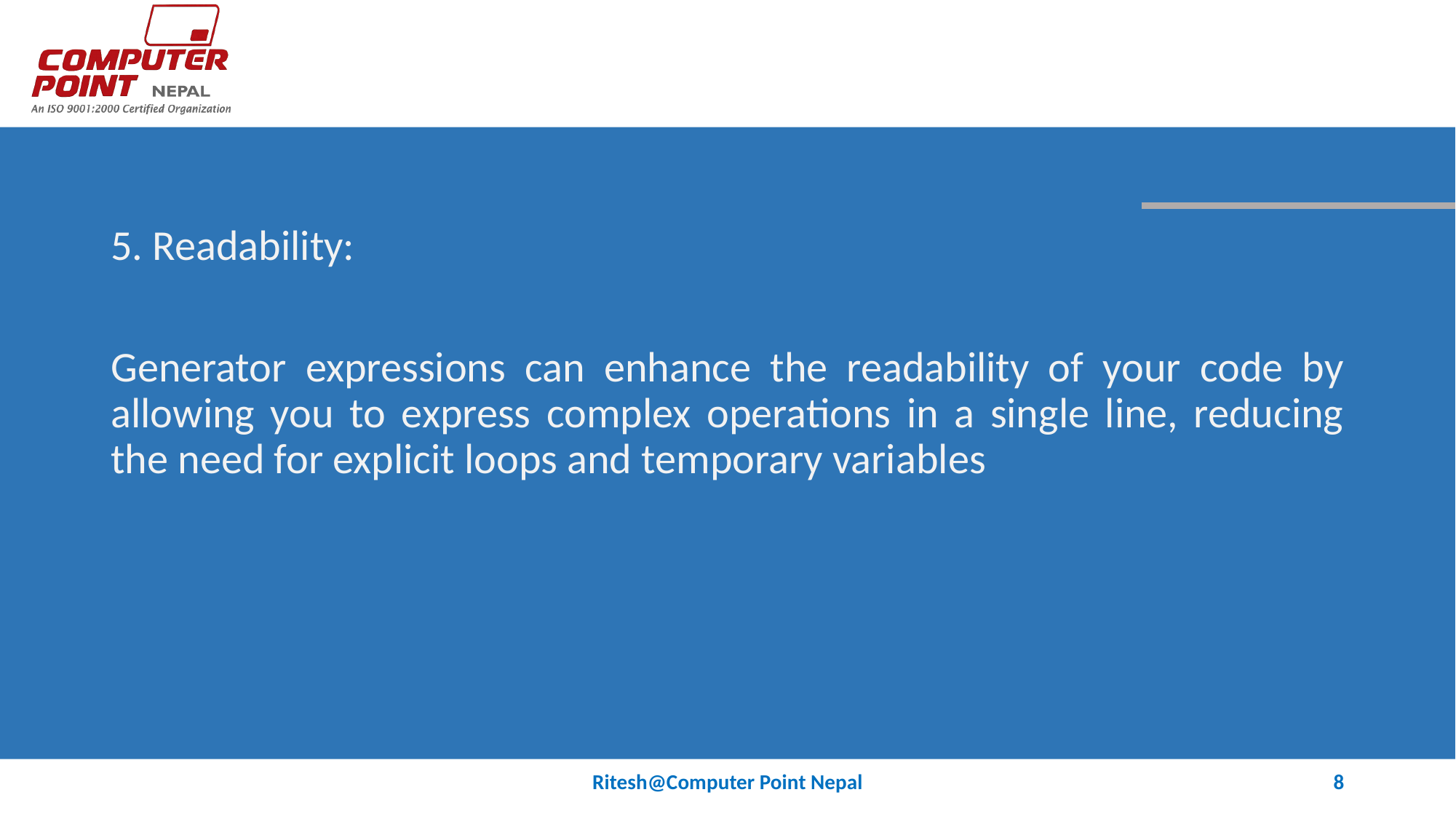

#
5. Readability:

Generator expressions can enhance the readability of your code by allowing you to express complex operations in a single line, reducing the need for explicit loops and temporary variables

Ritesh@Computer Point Nepal

8